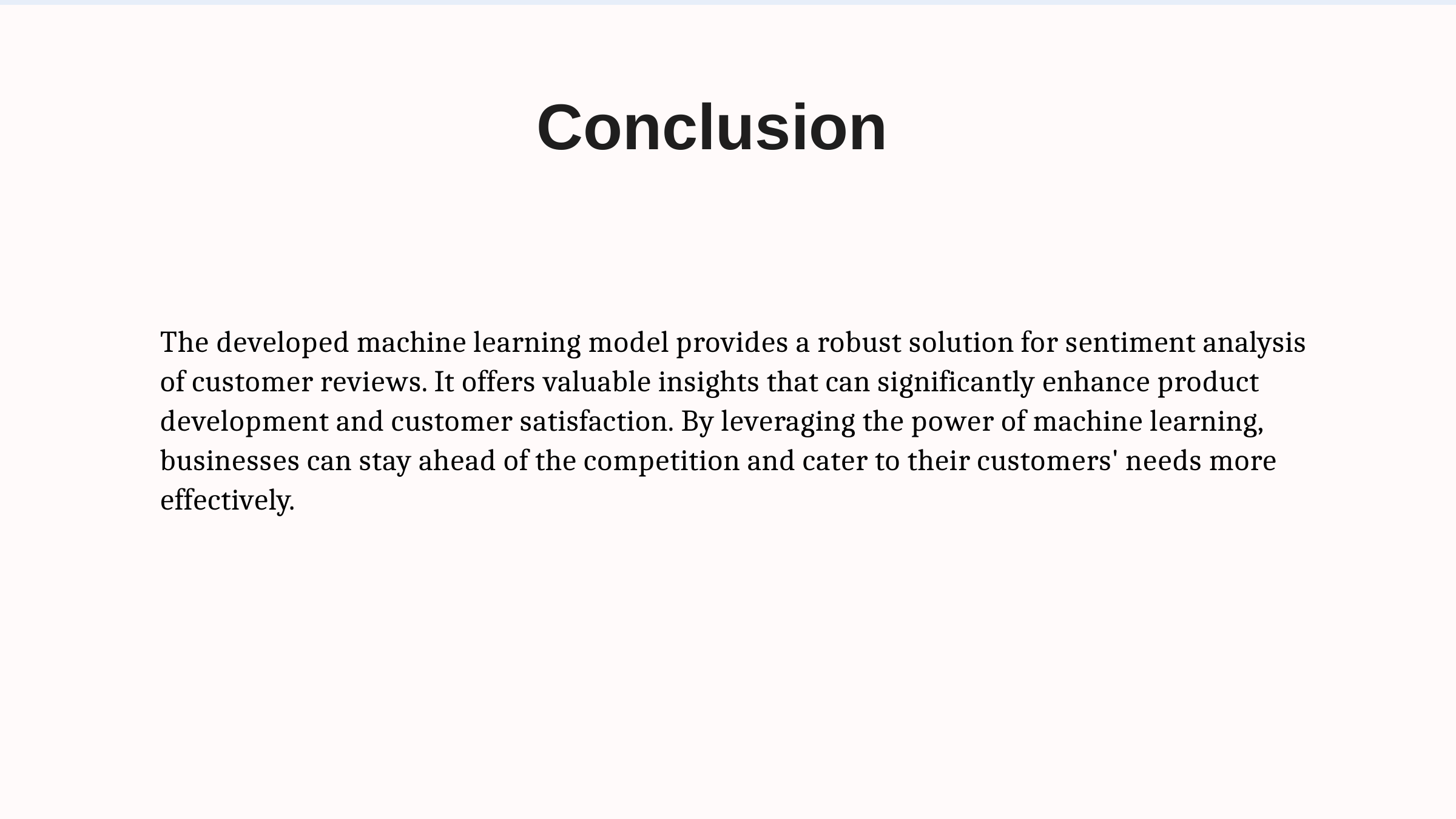

Conclusion
The developed machine learning model provides a robust solution for sentiment analysis of customer reviews. It offers valuable insights that can significantly enhance product development and customer satisfaction. By leveraging the power of machine learning, businesses can stay ahead of the competition and cater to their customers' needs more effectively.